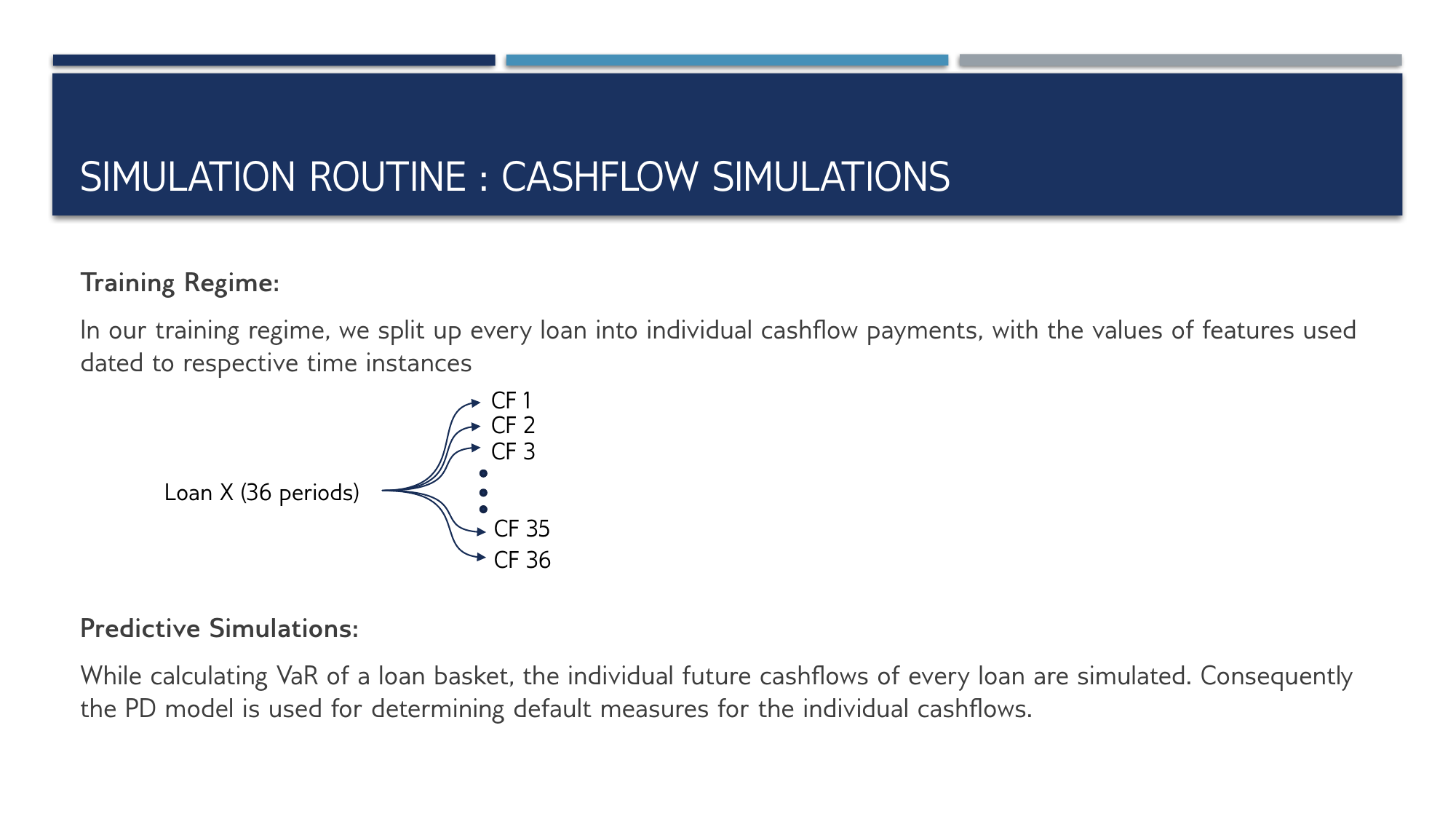

# Simulation ROUTINE : CASHFLOW SIMULATIONS
Training Regime:
In our training regime, we split up every loan into individual cashflow payments, with the values of features used dated to respective time instances

CF 1
CF 2
CF 3
Loan X (36 periods)

CF 35
CF 36
Predictive Simulations:
While calculating VaR of a loan basket, the individual future cashflows of every loan are simulated. Consequently the PD model is used for determining default measures for the individual cashflows.